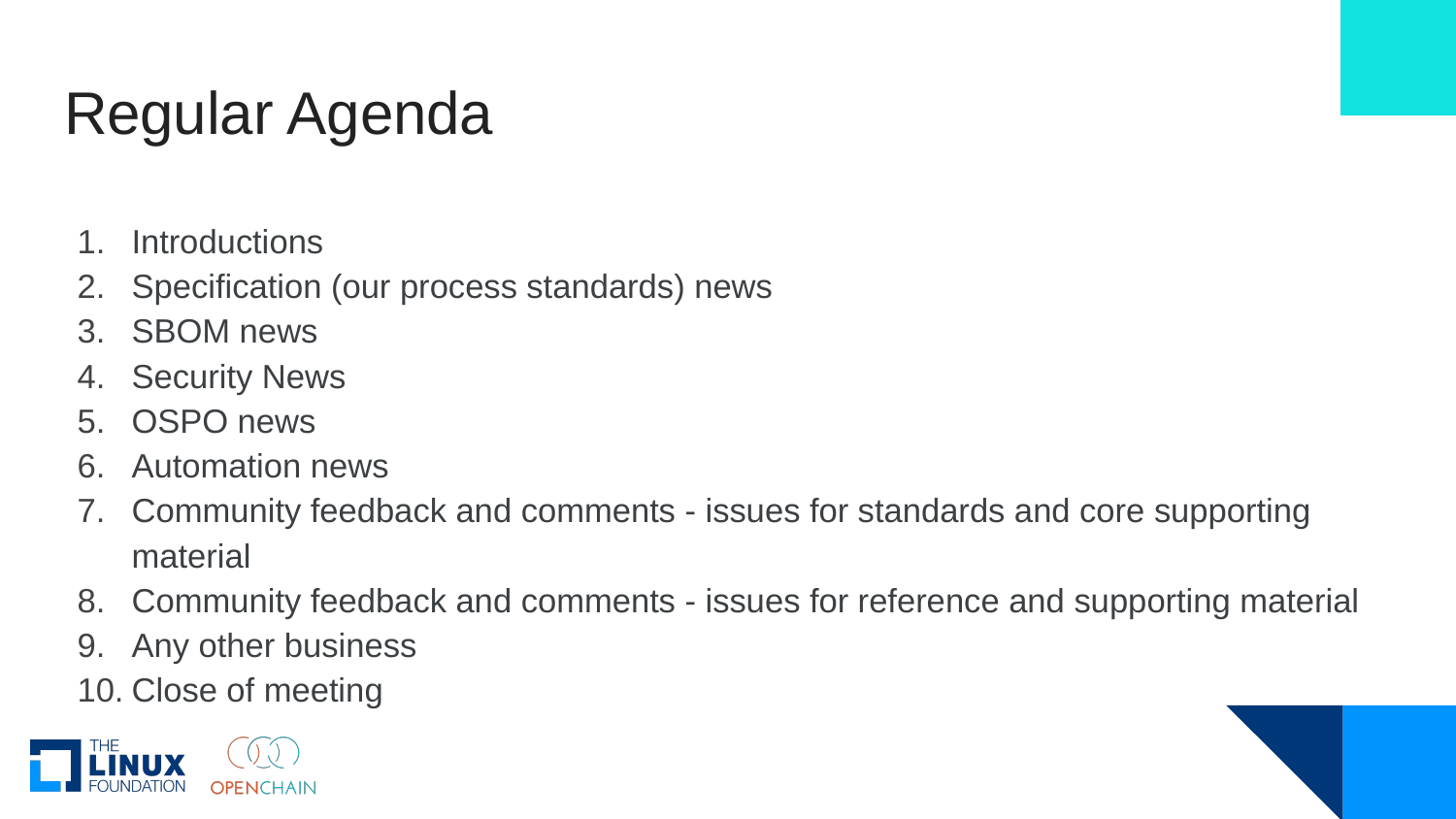

# Regular Agenda
Introductions
Specification (our process standards) news
SBOM news
Security News
OSPO news
Automation news
Community feedback and comments - issues for standards and core supporting material
Community feedback and comments - issues for reference and supporting material
Any other business
Close of meeting